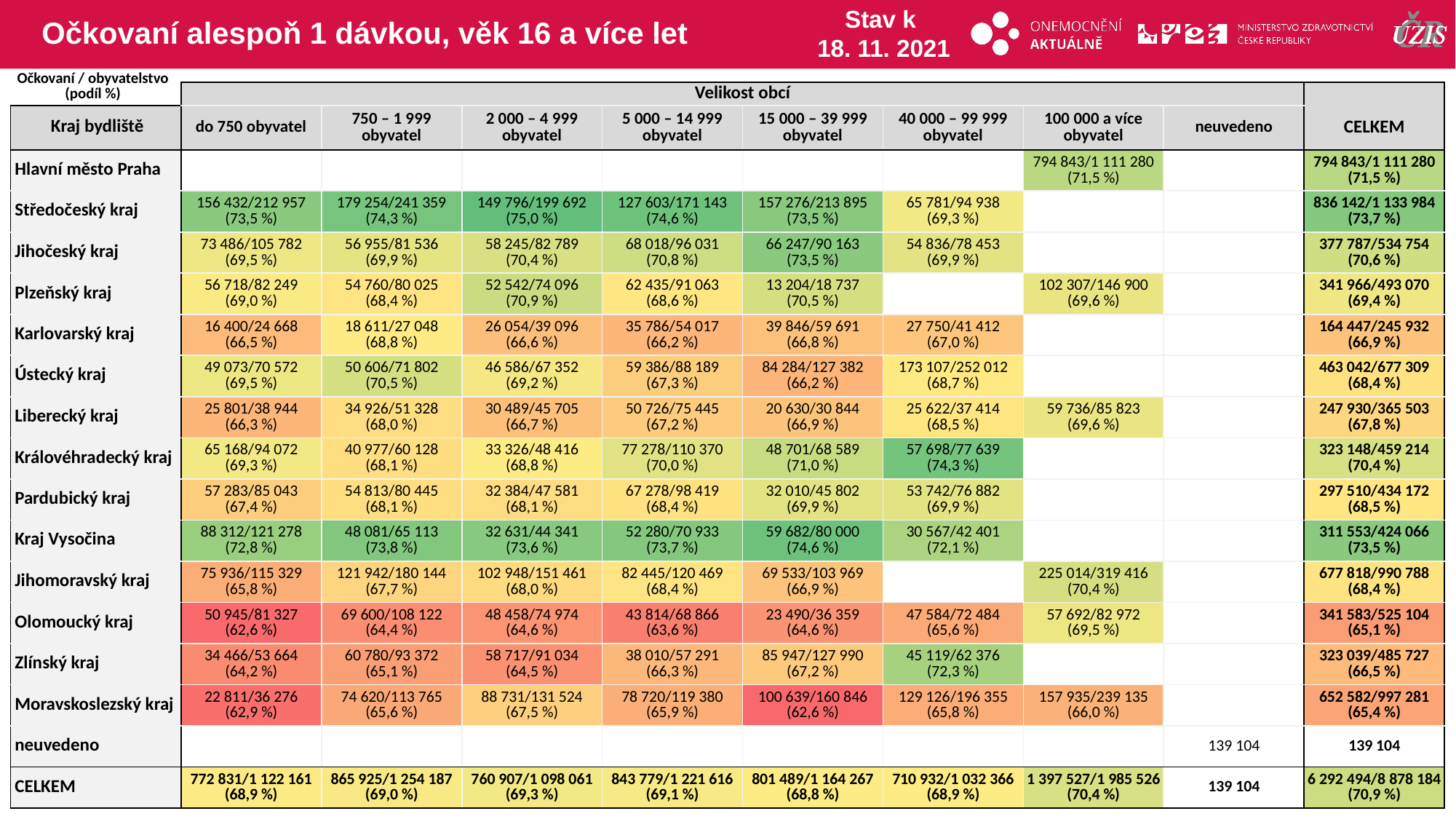

# Očkovaní alespoň 1 dávkou, věk 16 a více let
Stav k
18. 11. 2021
Očkovaní / obyvatelstvo
(podíl %)
|  | Velikost obcí |  |  |  |  |  |  |  |  |
| --- | --- | --- | --- | --- | --- | --- | --- | --- | --- |
| Kraj bydliště | do 750 obyvatel | 750 – 1 999 obyvatel | 2 000 – 4 999 obyvatel | 5 000 – 14 999 obyvatel | 15 000 – 39 999 obyvatel | 40 000 – 99 999 obyvatel | 100 000 a více obyvatel | neuvedeno | CELKEM |
| Hlavní město Praha |  |  |  |  |  |  | 794 843/1 111 280 (71,5 %) |  | 794 843/1 111 280 (71,5 %) |
| Středočeský kraj | 156 432/212 957 (73,5 %) | 179 254/241 359 (74,3 %) | 149 796/199 692 (75,0 %) | 127 603/171 143 (74,6 %) | 157 276/213 895 (73,5 %) | 65 781/94 938 (69,3 %) |  |  | 836 142/1 133 984 (73,7 %) |
| Jihočeský kraj | 73 486/105 782 (69,5 %) | 56 955/81 536 (69,9 %) | 58 245/82 789 (70,4 %) | 68 018/96 031 (70,8 %) | 66 247/90 163 (73,5 %) | 54 836/78 453 (69,9 %) |  |  | 377 787/534 754 (70,6 %) |
| Plzeňský kraj | 56 718/82 249 (69,0 %) | 54 760/80 025 (68,4 %) | 52 542/74 096 (70,9 %) | 62 435/91 063 (68,6 %) | 13 204/18 737 (70,5 %) |  | 102 307/146 900 (69,6 %) |  | 341 966/493 070 (69,4 %) |
| Karlovarský kraj | 16 400/24 668 (66,5 %) | 18 611/27 048 (68,8 %) | 26 054/39 096 (66,6 %) | 35 786/54 017 (66,2 %) | 39 846/59 691 (66,8 %) | 27 750/41 412 (67,0 %) |  |  | 164 447/245 932 (66,9 %) |
| Ústecký kraj | 49 073/70 572 (69,5 %) | 50 606/71 802 (70,5 %) | 46 586/67 352 (69,2 %) | 59 386/88 189 (67,3 %) | 84 284/127 382 (66,2 %) | 173 107/252 012 (68,7 %) |  |  | 463 042/677 309 (68,4 %) |
| Liberecký kraj | 25 801/38 944 (66,3 %) | 34 926/51 328 (68,0 %) | 30 489/45 705 (66,7 %) | 50 726/75 445 (67,2 %) | 20 630/30 844 (66,9 %) | 25 622/37 414 (68,5 %) | 59 736/85 823 (69,6 %) |  | 247 930/365 503 (67,8 %) |
| Královéhradecký kraj | 65 168/94 072 (69,3 %) | 40 977/60 128 (68,1 %) | 33 326/48 416 (68,8 %) | 77 278/110 370 (70,0 %) | 48 701/68 589 (71,0 %) | 57 698/77 639 (74,3 %) |  |  | 323 148/459 214 (70,4 %) |
| Pardubický kraj | 57 283/85 043 (67,4 %) | 54 813/80 445 (68,1 %) | 32 384/47 581 (68,1 %) | 67 278/98 419 (68,4 %) | 32 010/45 802 (69,9 %) | 53 742/76 882 (69,9 %) |  |  | 297 510/434 172 (68,5 %) |
| Kraj Vysočina | 88 312/121 278 (72,8 %) | 48 081/65 113 (73,8 %) | 32 631/44 341 (73,6 %) | 52 280/70 933 (73,7 %) | 59 682/80 000 (74,6 %) | 30 567/42 401 (72,1 %) |  |  | 311 553/424 066 (73,5 %) |
| Jihomoravský kraj | 75 936/115 329 (65,8 %) | 121 942/180 144 (67,7 %) | 102 948/151 461 (68,0 %) | 82 445/120 469 (68,4 %) | 69 533/103 969 (66,9 %) |  | 225 014/319 416 (70,4 %) |  | 677 818/990 788 (68,4 %) |
| Olomoucký kraj | 50 945/81 327 (62,6 %) | 69 600/108 122 (64,4 %) | 48 458/74 974 (64,6 %) | 43 814/68 866 (63,6 %) | 23 490/36 359 (64,6 %) | 47 584/72 484 (65,6 %) | 57 692/82 972 (69,5 %) |  | 341 583/525 104 (65,1 %) |
| Zlínský kraj | 34 466/53 664 (64,2 %) | 60 780/93 372 (65,1 %) | 58 717/91 034 (64,5 %) | 38 010/57 291 (66,3 %) | 85 947/127 990 (67,2 %) | 45 119/62 376 (72,3 %) |  |  | 323 039/485 727 (66,5 %) |
| Moravskoslezský kraj | 22 811/36 276 (62,9 %) | 74 620/113 765 (65,6 %) | 88 731/131 524 (67,5 %) | 78 720/119 380 (65,9 %) | 100 639/160 846 (62,6 %) | 129 126/196 355 (65,8 %) | 157 935/239 135 (66,0 %) |  | 652 582/997 281 (65,4 %) |
| neuvedeno |  |  |  |  |  |  |  | 139 104 | 139 104 |
| CELKEM | 772 831/1 122 161 (68,9 %) | 865 925/1 254 187 (69,0 %) | 760 907/1 098 061 (69,3 %) | 843 779/1 221 616 (69,1 %) | 801 489/1 164 267 (68,8 %) | 710 932/1 032 366 (68,9 %) | 1 397 527/1 985 526 (70,4 %) | 139 104 | 6 292 494/8 878 184 (70,9 %) |
|  |  |  |  |  |  |  |  |  |
| --- | --- | --- | --- | --- | --- | --- | --- | --- |
|  |  |  |  |  |  |  |  |  |
|  |  |  |  |  |  |  |  |  |
|  |  |  |  |  |  |  |  |  |
|  |  |  |  |  |  |  |  |  |
|  |  |  |  |  |  |  |  |  |
|  |  |  |  |  |  |  |  |  |
|  |  |  |  |  |  |  |  |  |
|  |  |  |  |  |  |  |  |  |
|  |  |  |  |  |  |  |  |  |
|  |  |  |  |  |  |  |  |  |
|  |  |  |  |  |  |  |  |  |
|  |  |  |  |  |  |  |  |  |
|  |  |  |  |  |  |  |  |  |
|  |  |  |  |  |  |  |  |  |
|  |  |  |  |  |  |  |  |  |